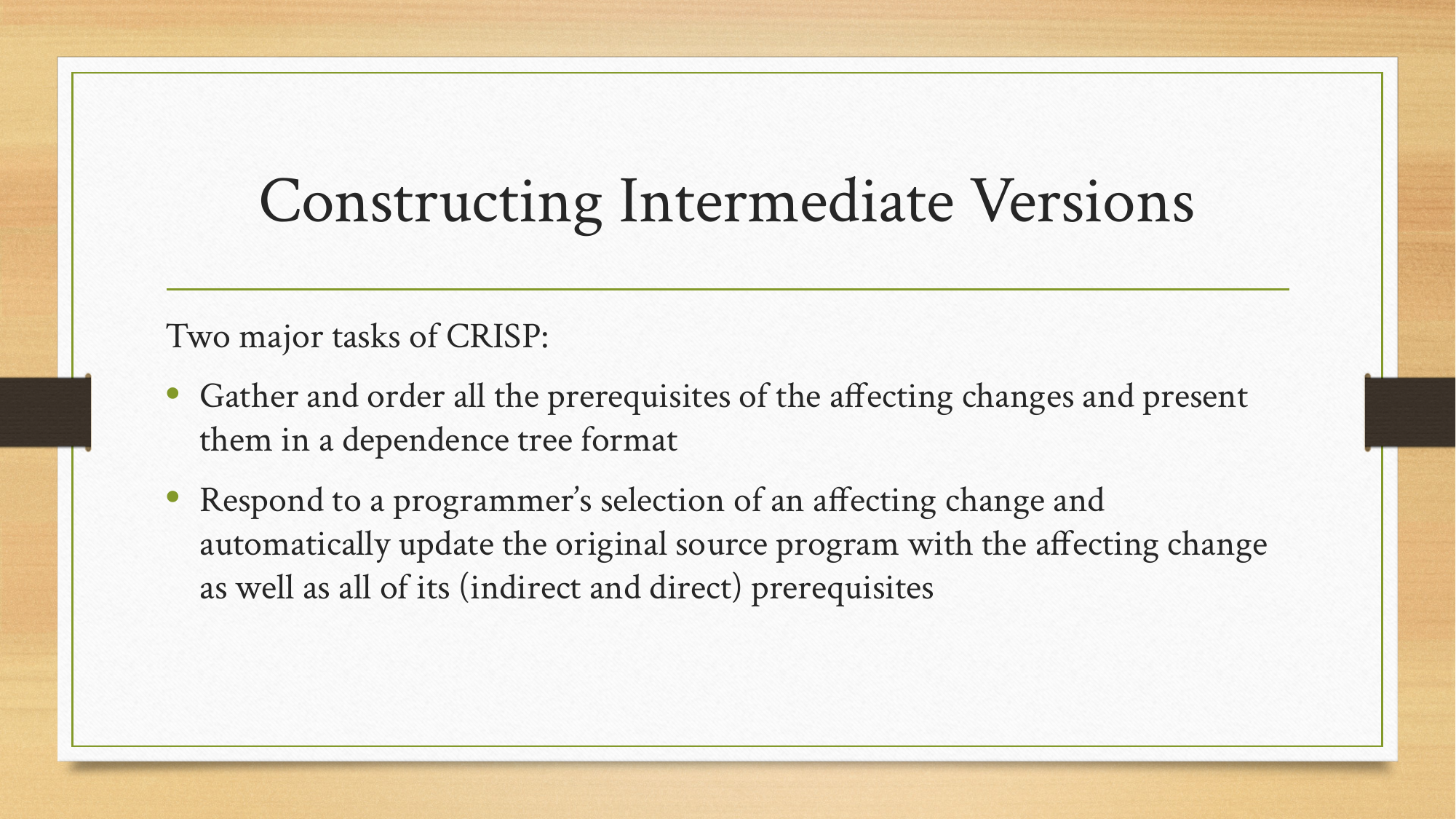

# Constructing Intermediate Versions
Two major tasks of CRISP:
Gather and order all the prerequisites of the affecting changes and present them in a dependence tree format
Respond to a programmer’s selection of an affecting change and automatically update the original source program with the affecting change as well as all of its (indirect and direct) prerequisites